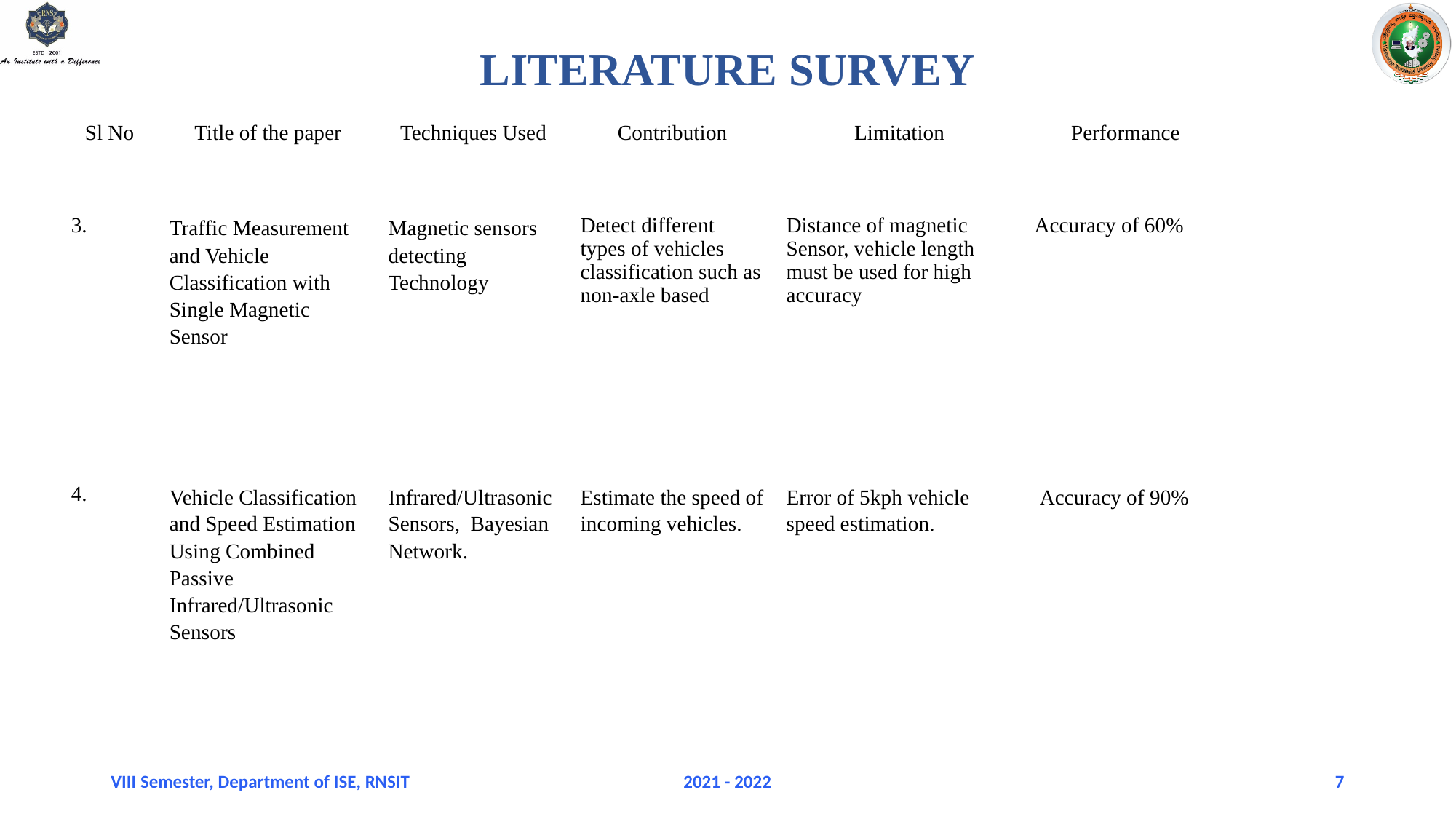

LITERATURE SURVEY
| Sl No | Title of the paper | Techniques Used | Contribution | Limitation | Performance |
| --- | --- | --- | --- | --- | --- |
| 3. | Traffic Measurement and Vehicle Classification with Single Magnetic Sensor | Magnetic sensors detecting Technology | Detect different types of vehicles classification such as non-axle based | Distance of magnetic Sensor, vehicle length must be used for high accuracy | Accuracy of 60% |
| 4. | Vehicle Classification and Speed Estimation Using Combined Passive Infrared/Ultrasonic Sensors | Infrared/Ultrasonic Sensors, Bayesian Network. | Estimate the speed of incoming vehicles. | Error of 5kph vehicle speed estimation. | Accuracy of 90% |
VIII Semester, Department of ISE, RNSIT
2021 - 2022
7